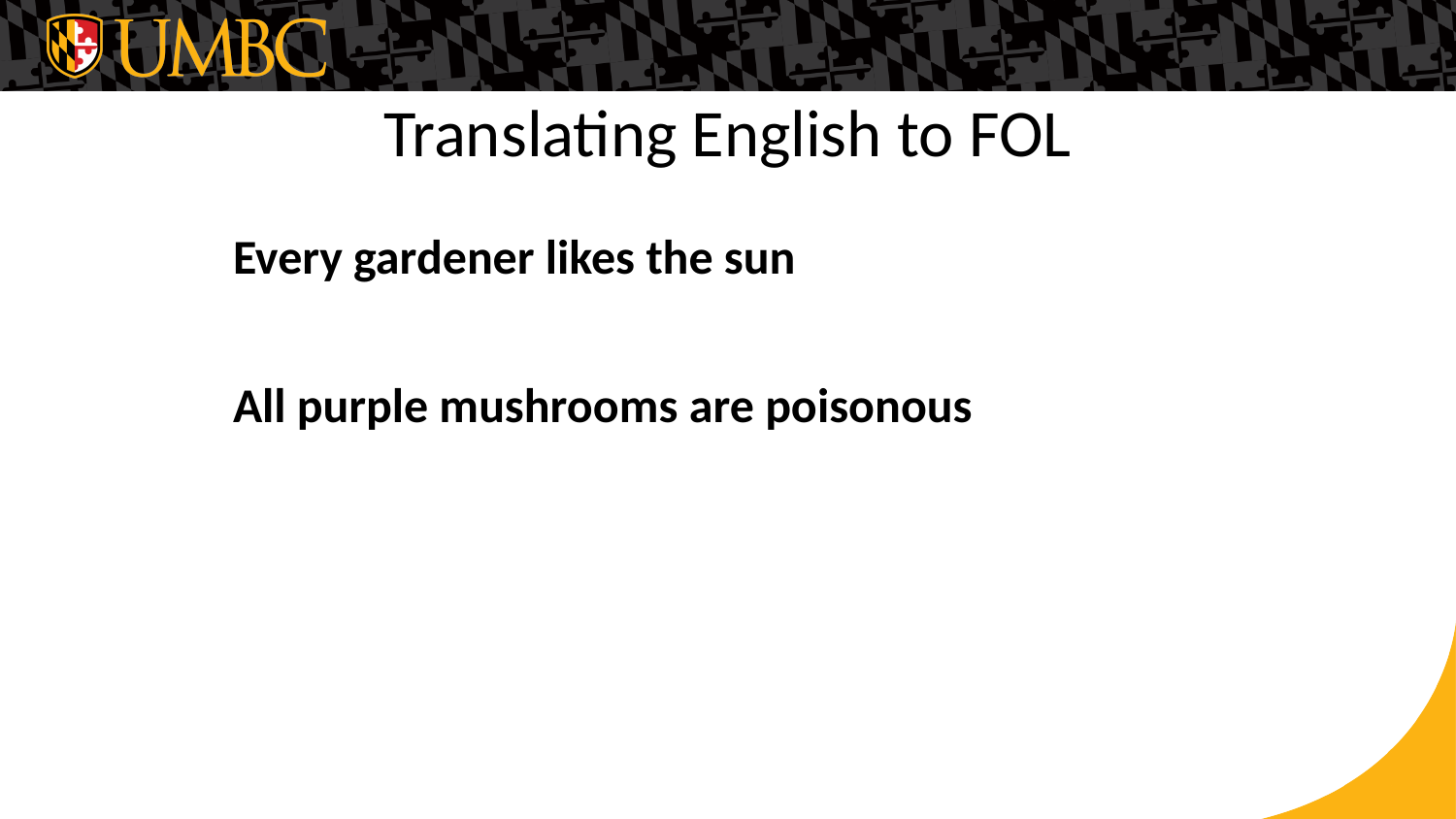

# Translating English to FOL
Every gardener likes the sun

All purple mushrooms are poisonous